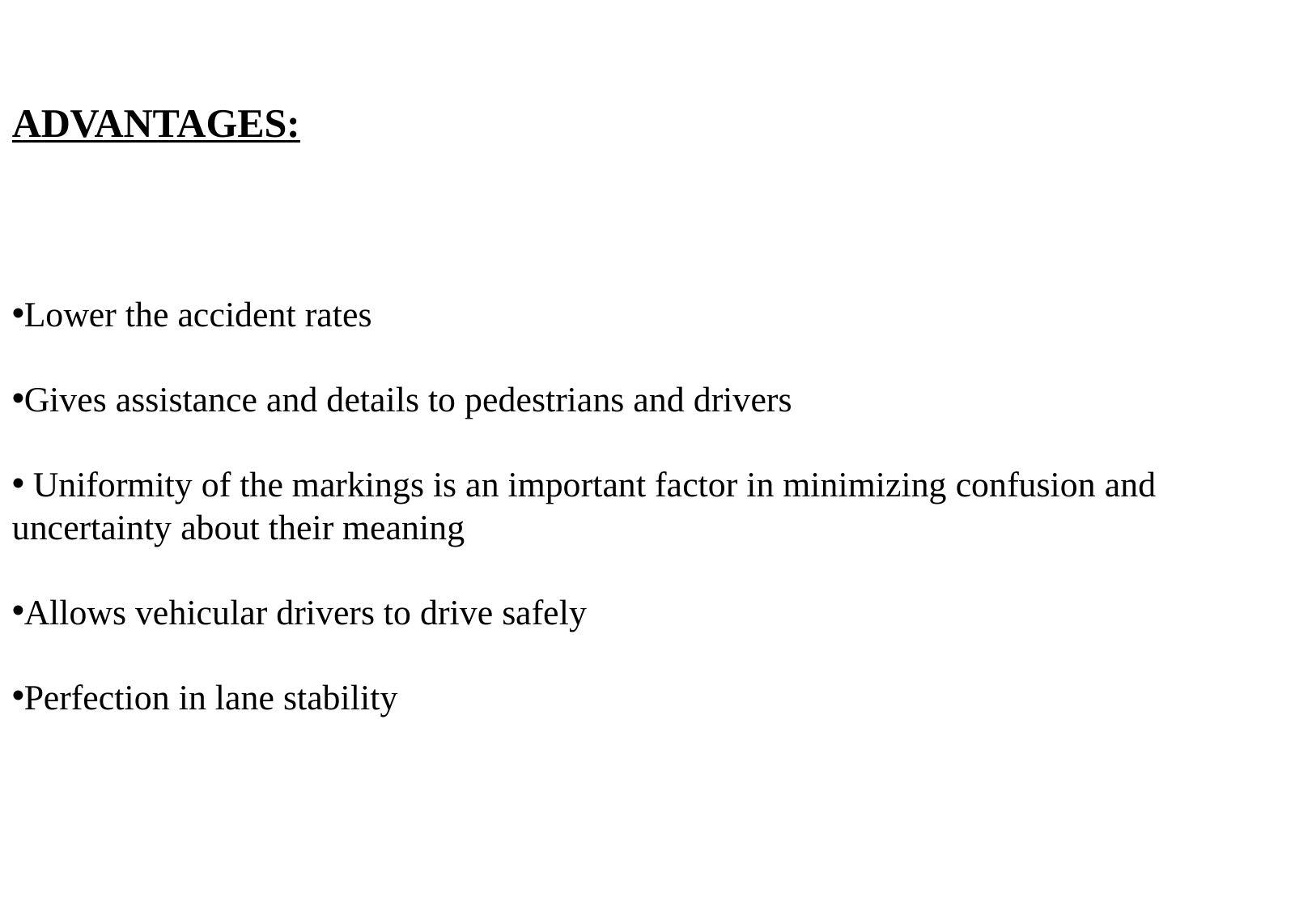

ADVANTAGES:

Lower the accident rates

Gives assistance and details to pedestrians and drivers

 Uniformity of the markings is an important factor in minimizing confusion and uncertainty about their meaning

Allows vehicular drivers to drive safely

Perfection in lane stability